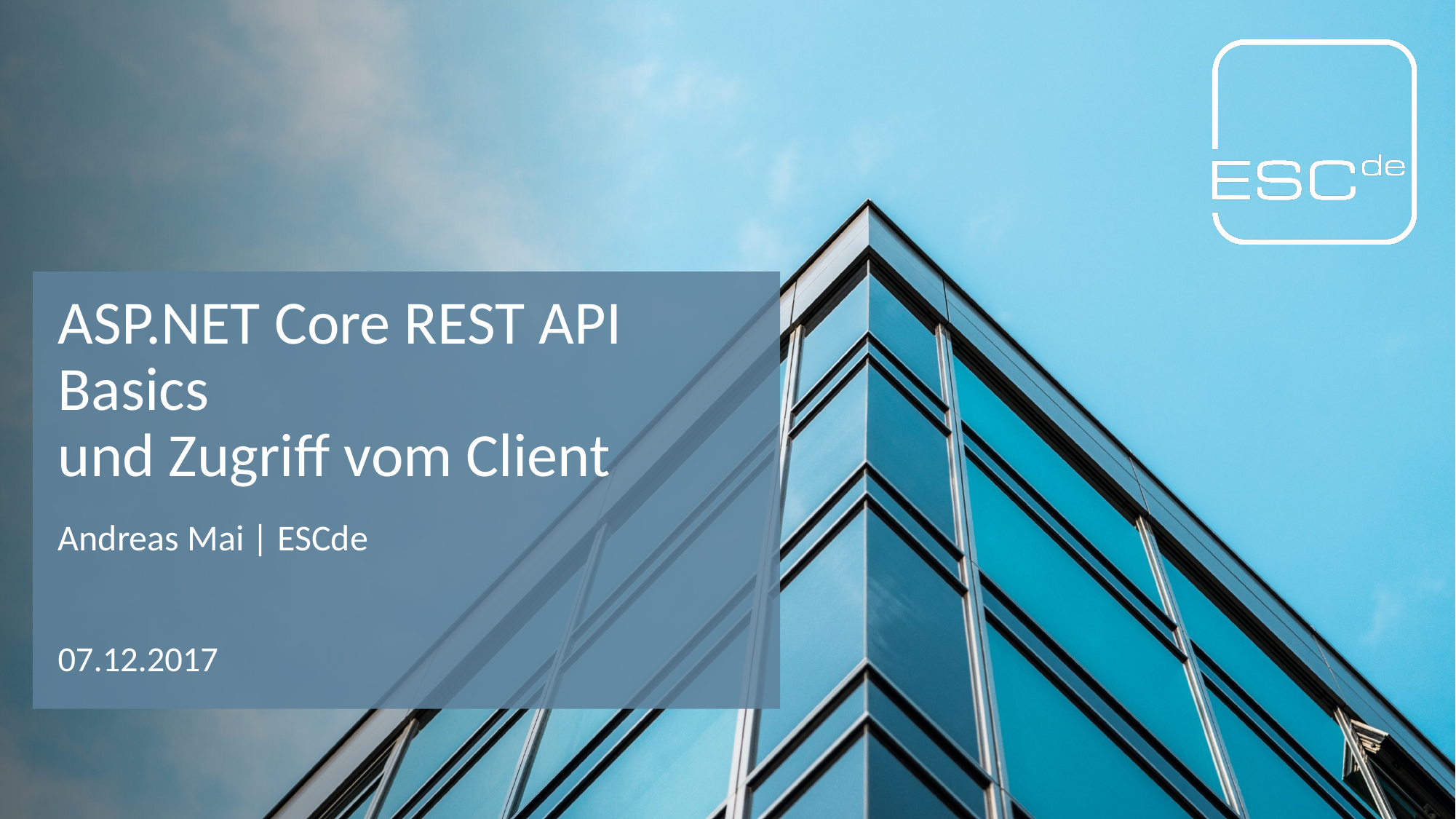

# ASP.NET Core REST API Basics und Zugriff vom Client
Andreas Mai | ESCde
07.12.2017